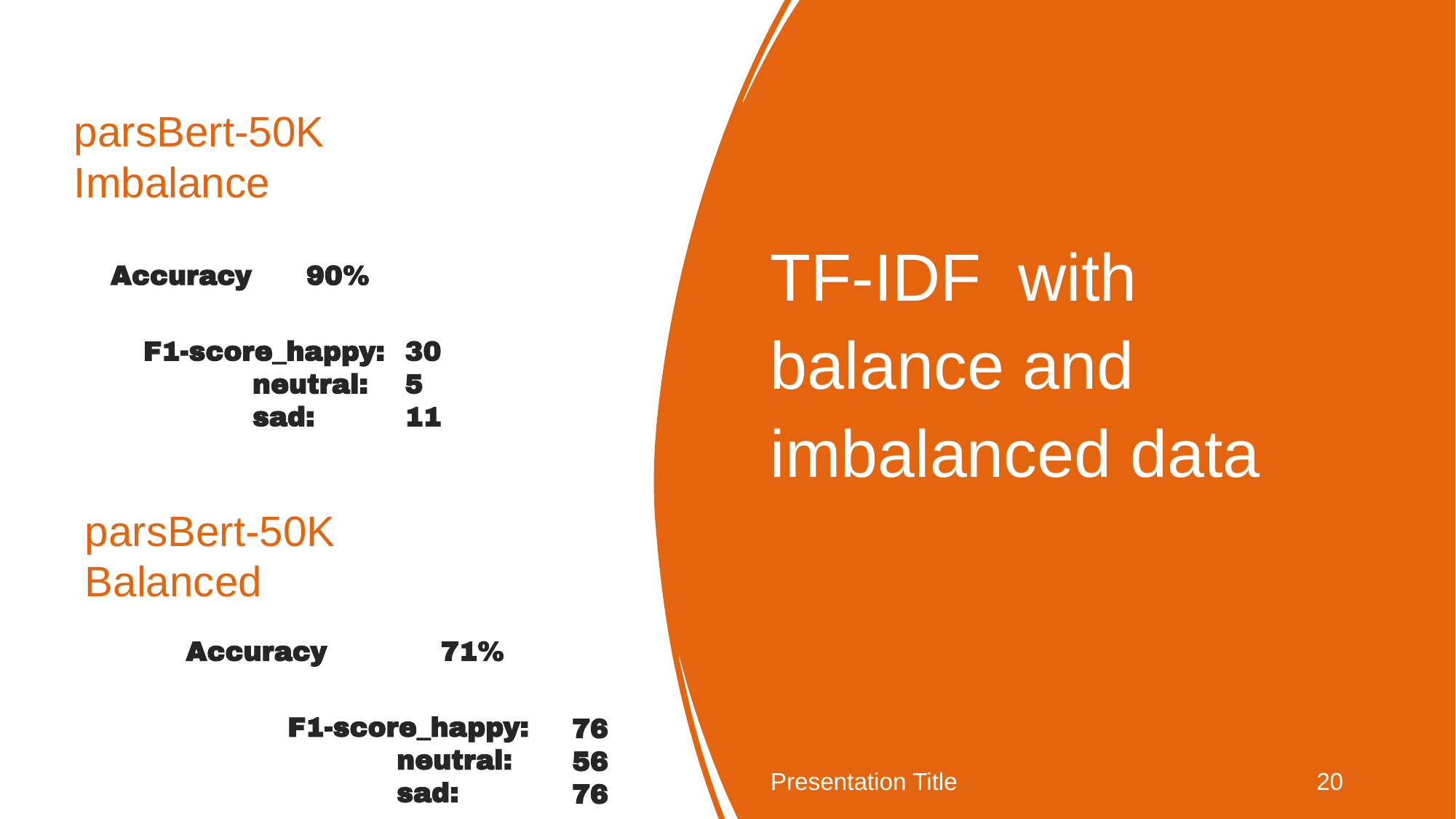

parsBert-50K Imbalance
TF-IDF  with balance and imbalanced data

Accuracy
90%
F1-score_happy:
	neutral:
	sad:
30
5
11
parsBert-50K Balanced
Accuracy
71%
F1-score_happy:
	neutral:
	sad:
76
56
76
Presentation Title
20